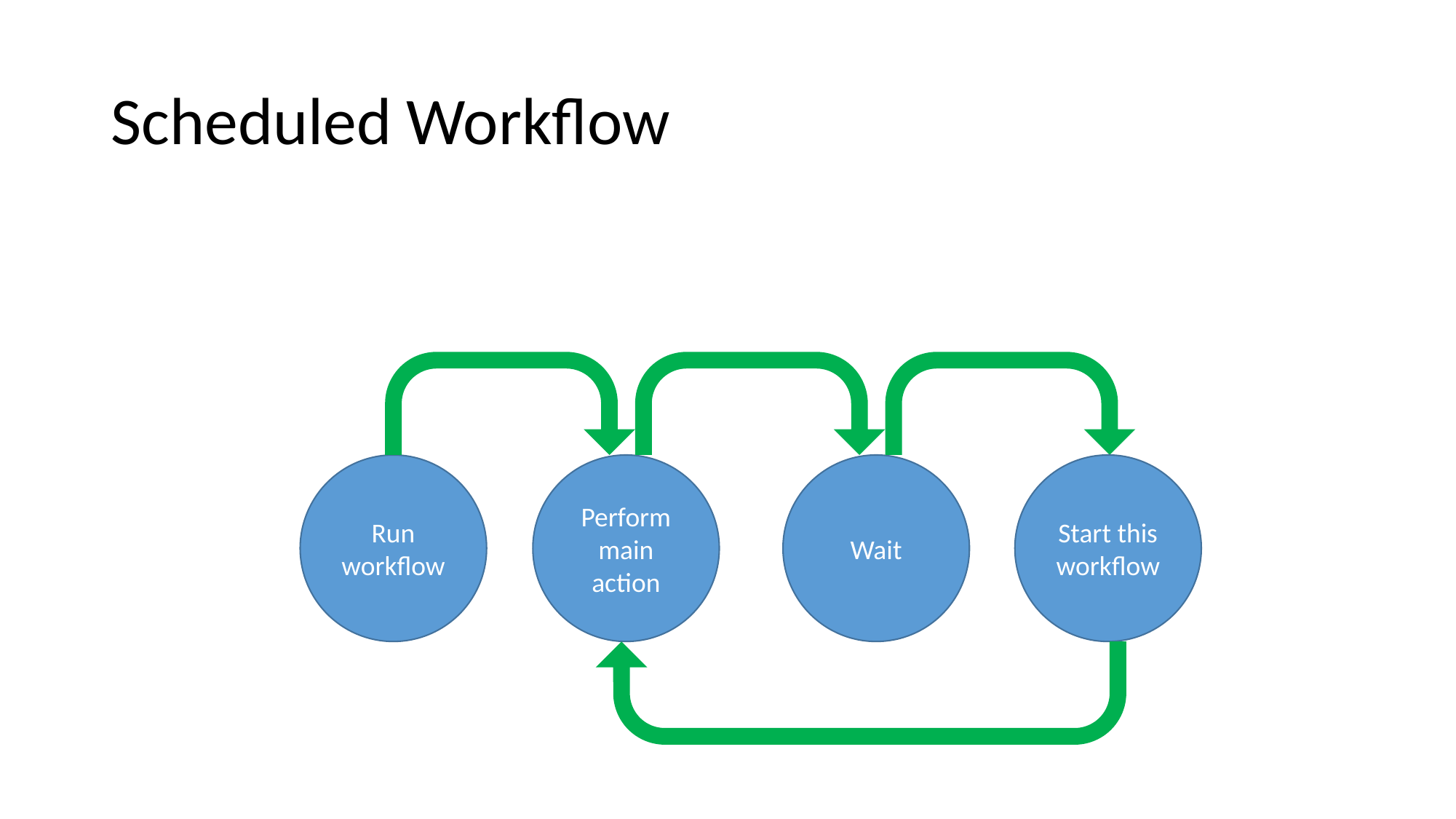

# Scheduled Workflow

Run workflow
Perform main action
Wait
Start this workflow